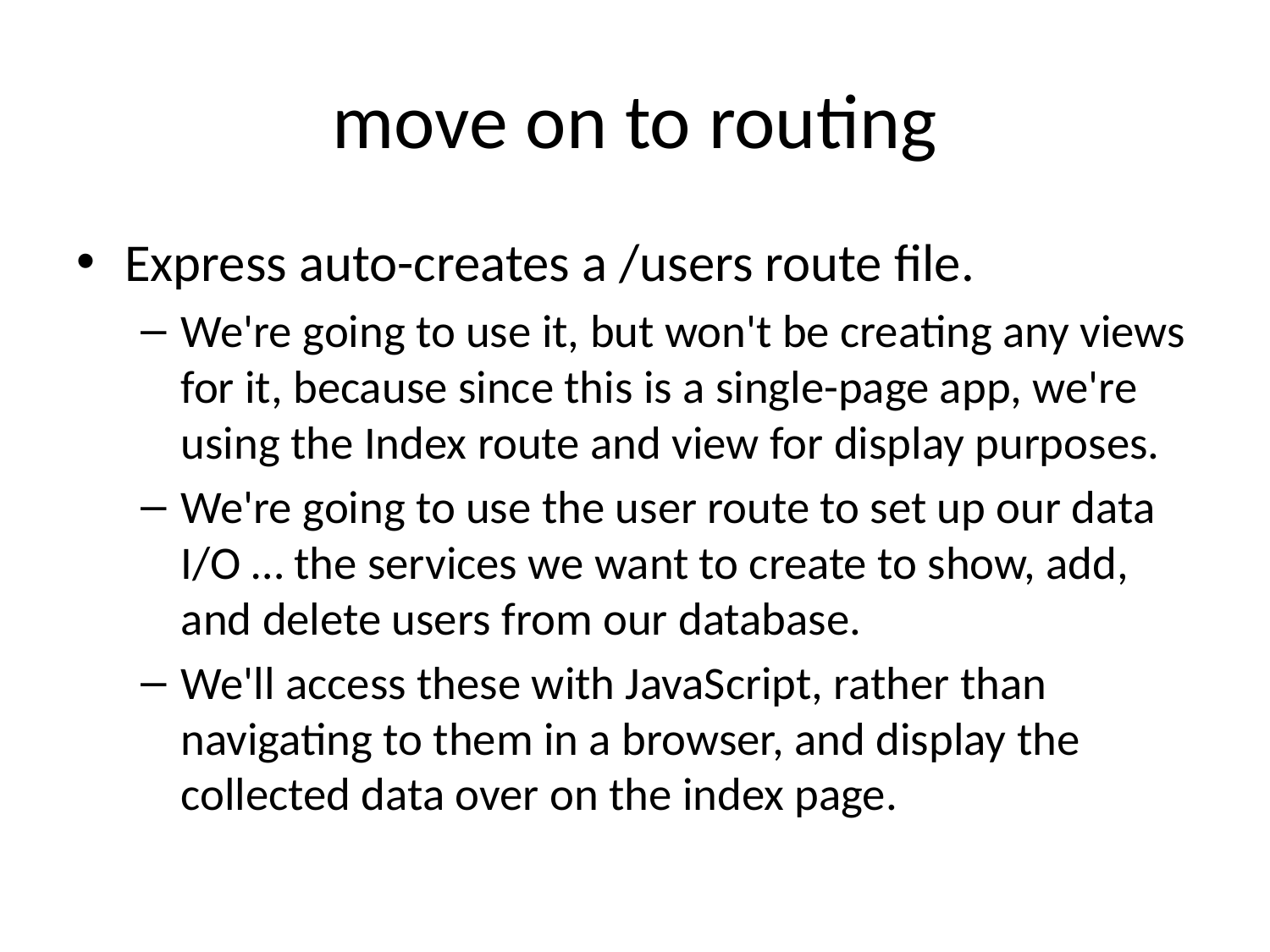

# move on to routing
Express auto-creates a /users route file.
We're going to use it, but won't be creating any views for it, because since this is a single-page app, we're using the Index route and view for display purposes.
We're going to use the user route to set up our data I/O … the services we want to create to show, add, and delete users from our database.
We'll access these with JavaScript, rather than navigating to them in a browser, and display the collected data over on the index page.